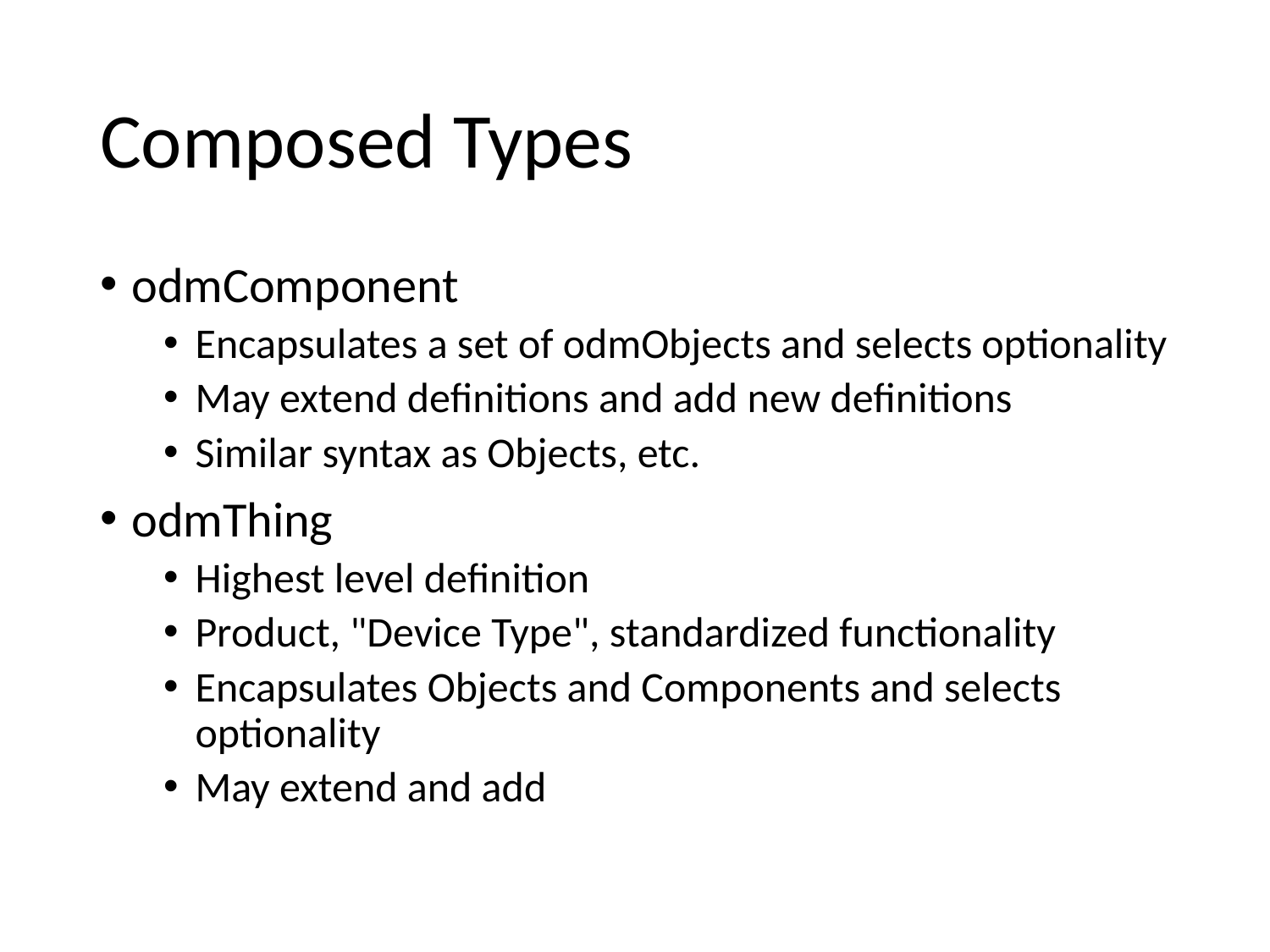

# Composed Types
odmComponent
Encapsulates a set of odmObjects and selects optionality
May extend definitions and add new definitions
Similar syntax as Objects, etc.
odmThing
Highest level definition
Product, "Device Type", standardized functionality
Encapsulates Objects and Components and selects optionality
May extend and add